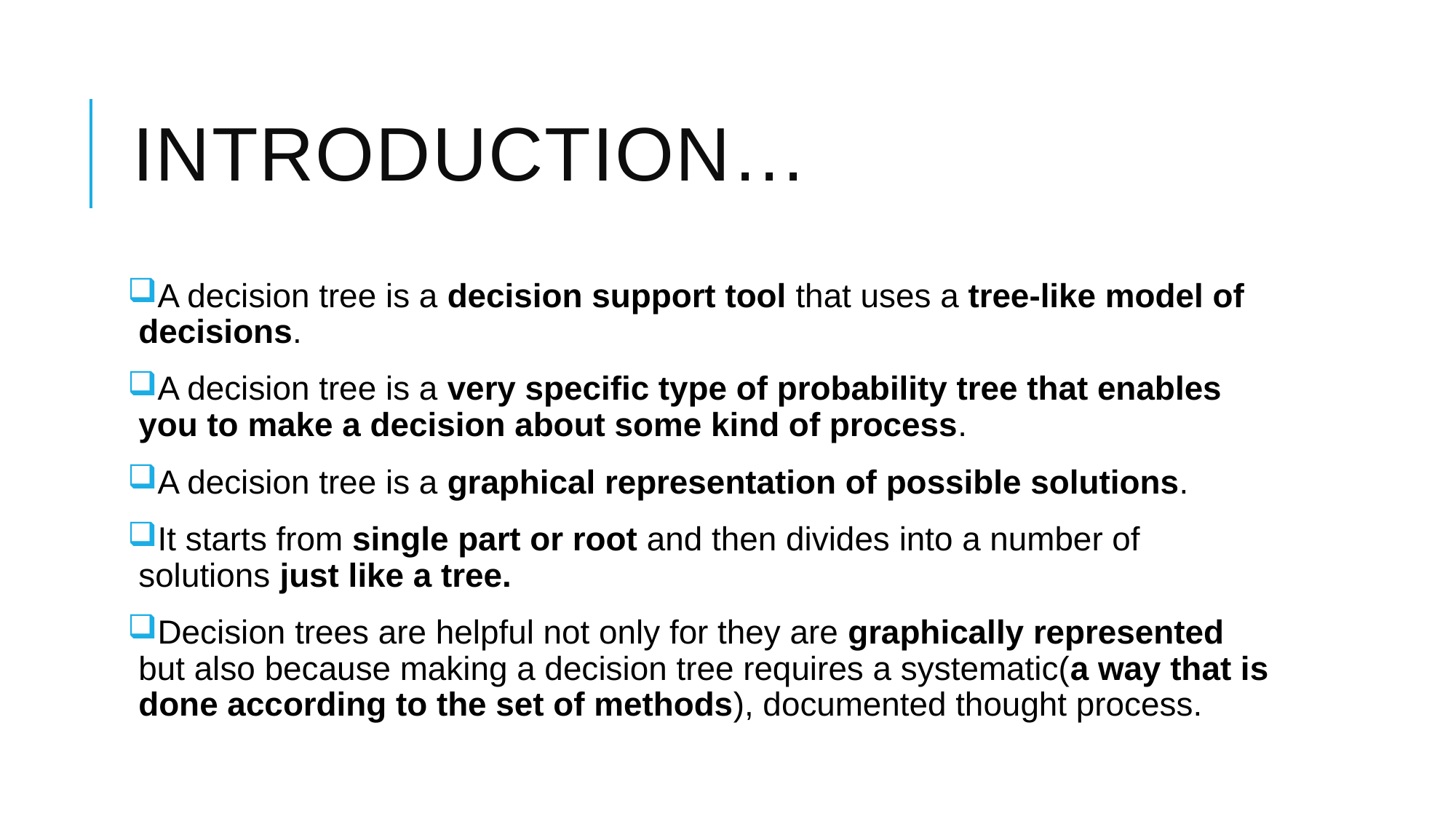

# INTRODUCTION…
A decision tree is a decision support tool that uses a tree-like model of decisions.
A decision tree is a very specific type of probability tree that enables you to make a decision about some kind of process.
A decision tree is a graphical representation of possible solutions.
It starts from single part or root and then divides into a number of solutions just like a tree.
Decision trees are helpful not only for they are graphically represented but also because making a decision tree requires a systematic(a way that is done according to the set of methods), documented thought process.